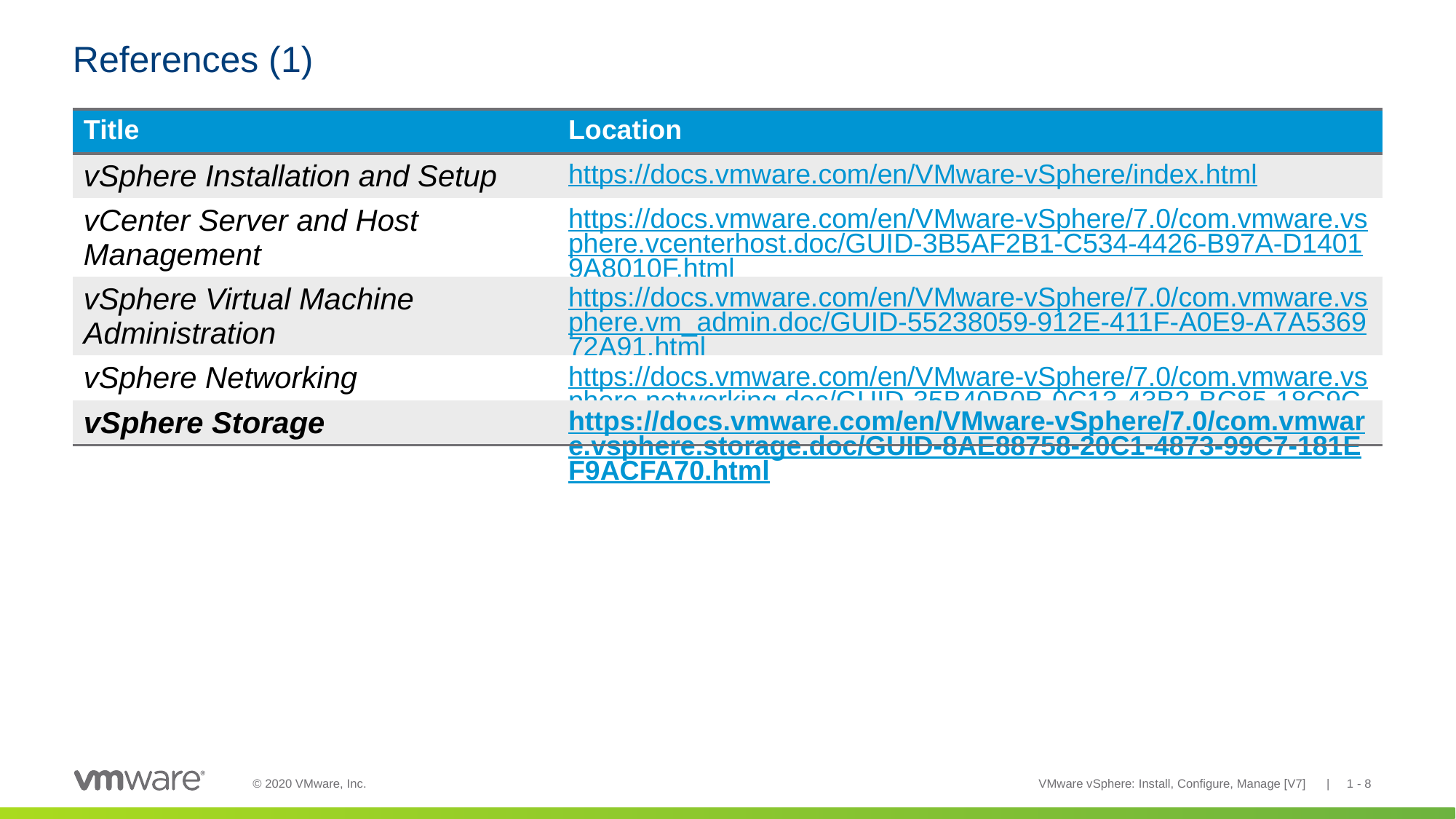

# References (1)
| Title | Location |
| --- | --- |
| vSphere Installation and Setup | https://docs.vmware.com/en/VMware-vSphere/index.html |
| vCenter Server and Host Management | https://docs.vmware.com/en/VMware-vSphere/7.0/com.vmware.vsphere.vcenterhost.doc/GUID-3B5AF2B1-C534-4426-B97A-D14019A8010F.html |
| vSphere Virtual Machine Administration | https://docs.vmware.com/en/VMware-vSphere/7.0/com.vmware.vsphere.vm\_admin.doc/GUID-55238059-912E-411F-A0E9-A7A536972A91.html |
| vSphere Networking | https://docs.vmware.com/en/VMware-vSphere/7.0/com.vmware.vsphere.networking.doc/GUID-35B40B0B-0C13-43B2-BC85-18C9C91BE2D4.html |
| vSphere Storage | https://docs.vmware.com/en/VMware-vSphere/7.0/com.vmware.vsphere.storage.doc/GUID-8AE88758-20C1-4873-99C7-181EF9ACFA70.html |
VMware vSphere: Install, Configure, Manage [V7]      |     1 - 8